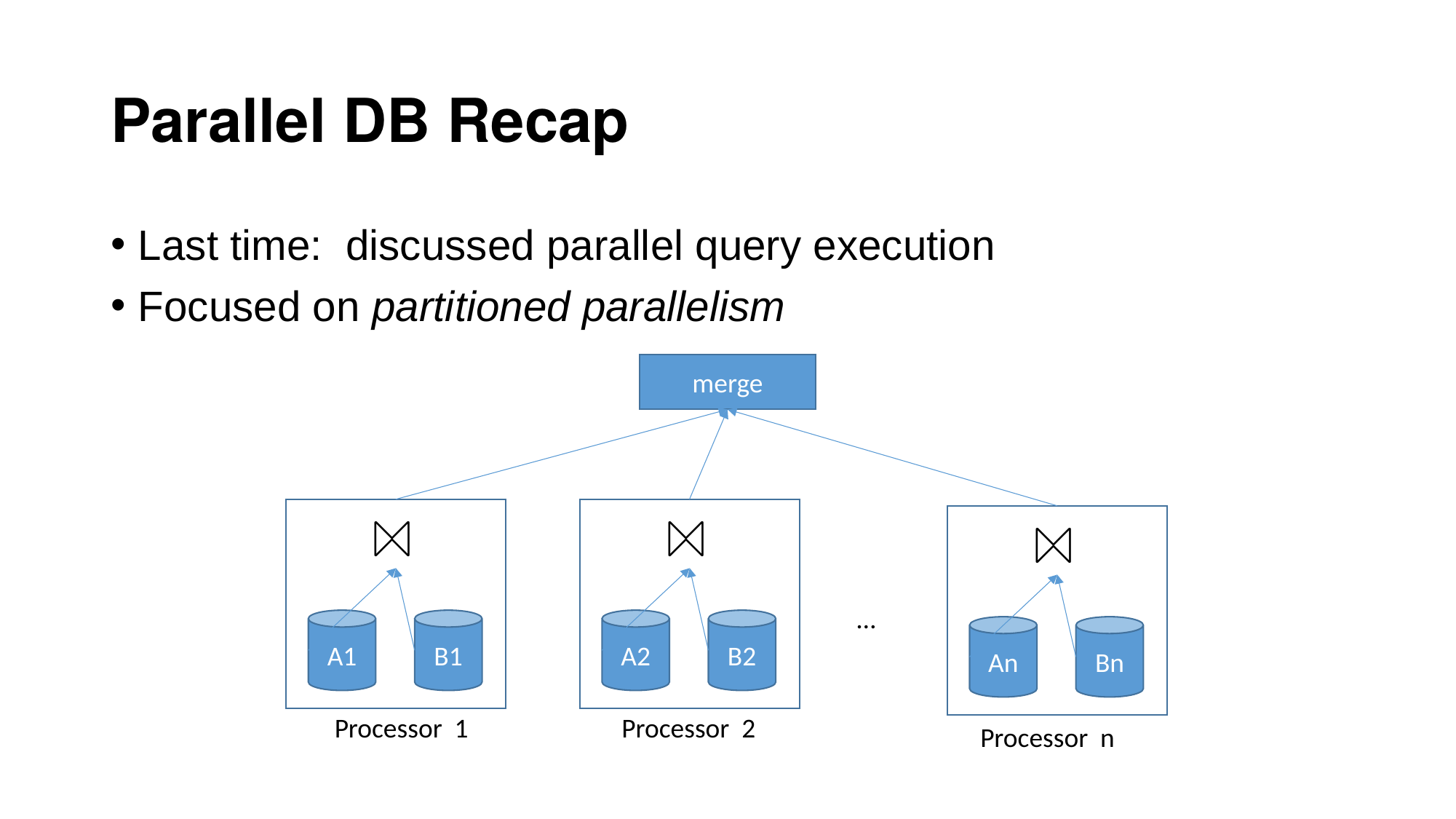

# Parallel DB Recap
Last time:  discussed parallel query execution
Focused on partitioned parallelism
merge
⨝

A1
B1
⨝

A2
B2
⨝

An
Bn
…
Processor  1
Processor  2
Processor  n